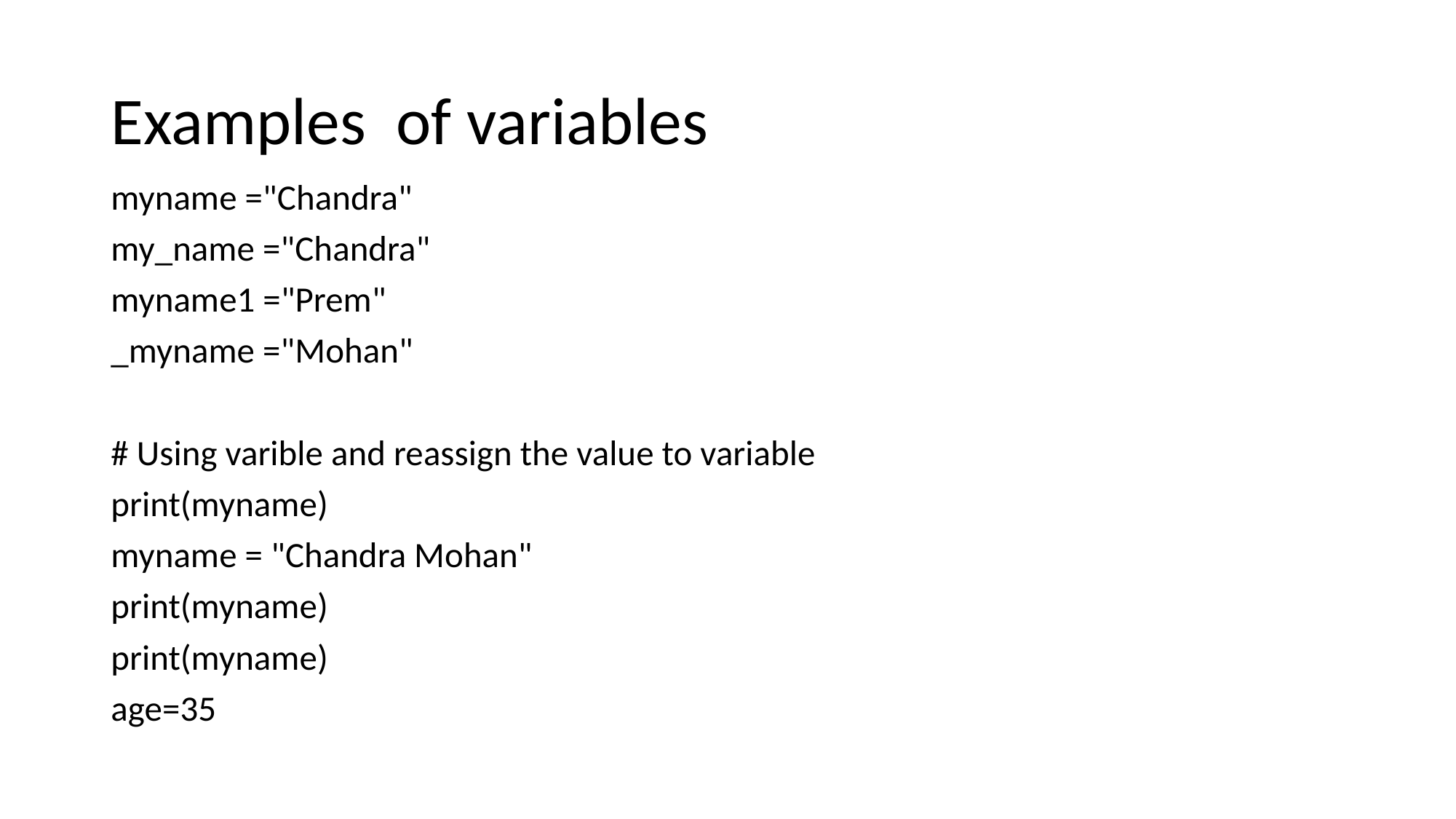

# Examples  of variables
myname ="Chandra"
my_name ="Chandra"
myname1 ="Prem"
_myname ="Mohan"

# Using varible and reassign the value to variable
print(myname)
myname = "Chandra Mohan"
print(myname)
print(myname)
age=35